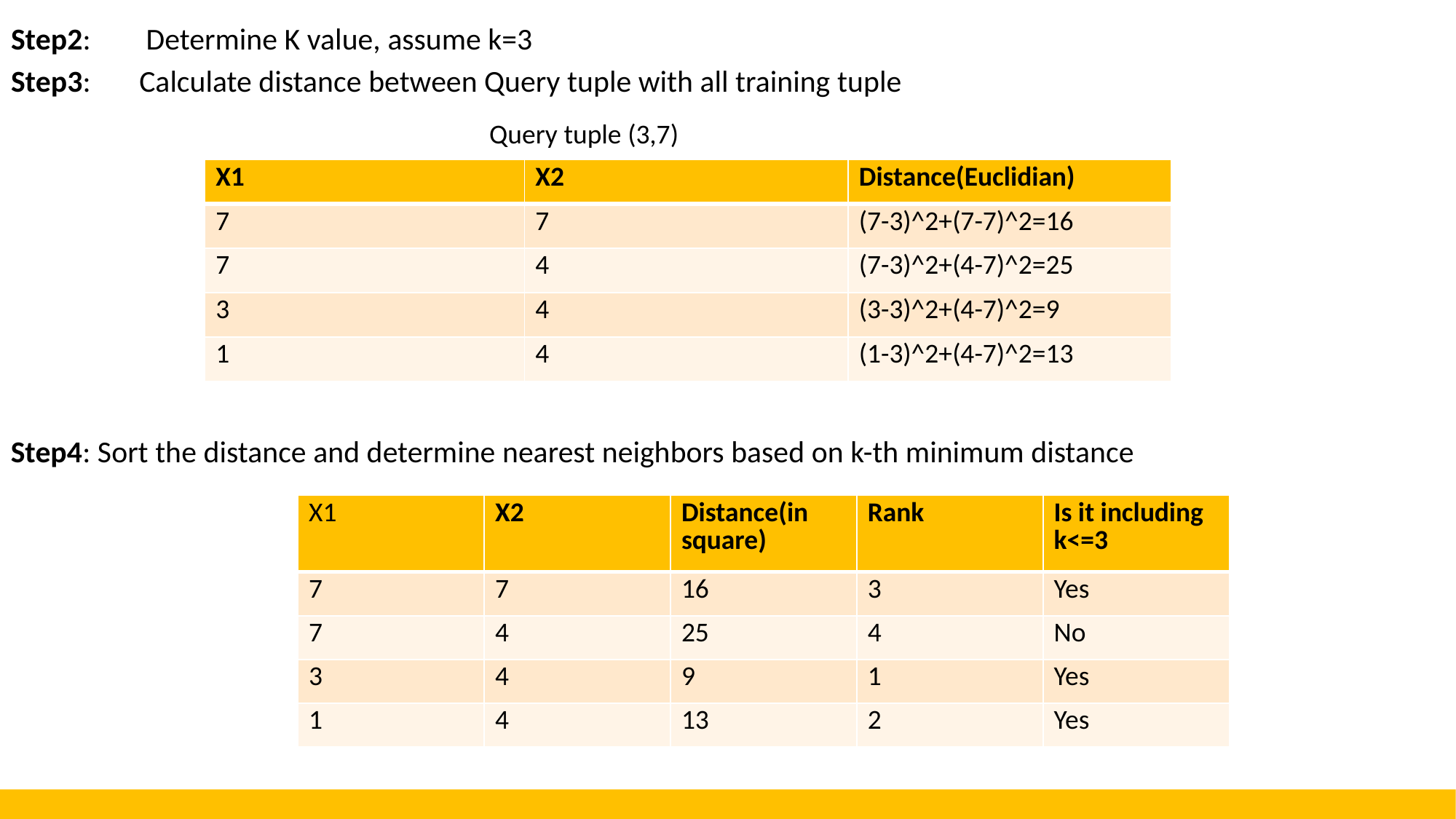

Step2:        Determine K value, assume k=3
Step3:       Calculate distance between Query tuple with all training tuple

Query tuple (3,7)
| X1 | X2 | Distance(Euclidian) |
| --- | --- | --- |
| 7 | 7 | (7-3)^2+(7-7)^2=16 |
| 7 | 4 | (7-3)^2+(4-7)^2=25 |
| 3 | 4 | (3-3)^2+(4-7)^2=9 |
| 1 | 4 | (1-3)^2+(4-7)^2=13 |
Step4: Sort the distance and determine nearest neighbors based on k-th minimum distance
| X1 | X2 | Distance(in square) | Rank | Is it including k<=3 |
| --- | --- | --- | --- | --- |
| 7 | 7 | 16 | 3 | Yes |
| 7 | 4 | 25 | 4 | No |
| 3 | 4 | 9 | 1 | Yes |
| 1 | 4 | 13 | 2 | Yes |